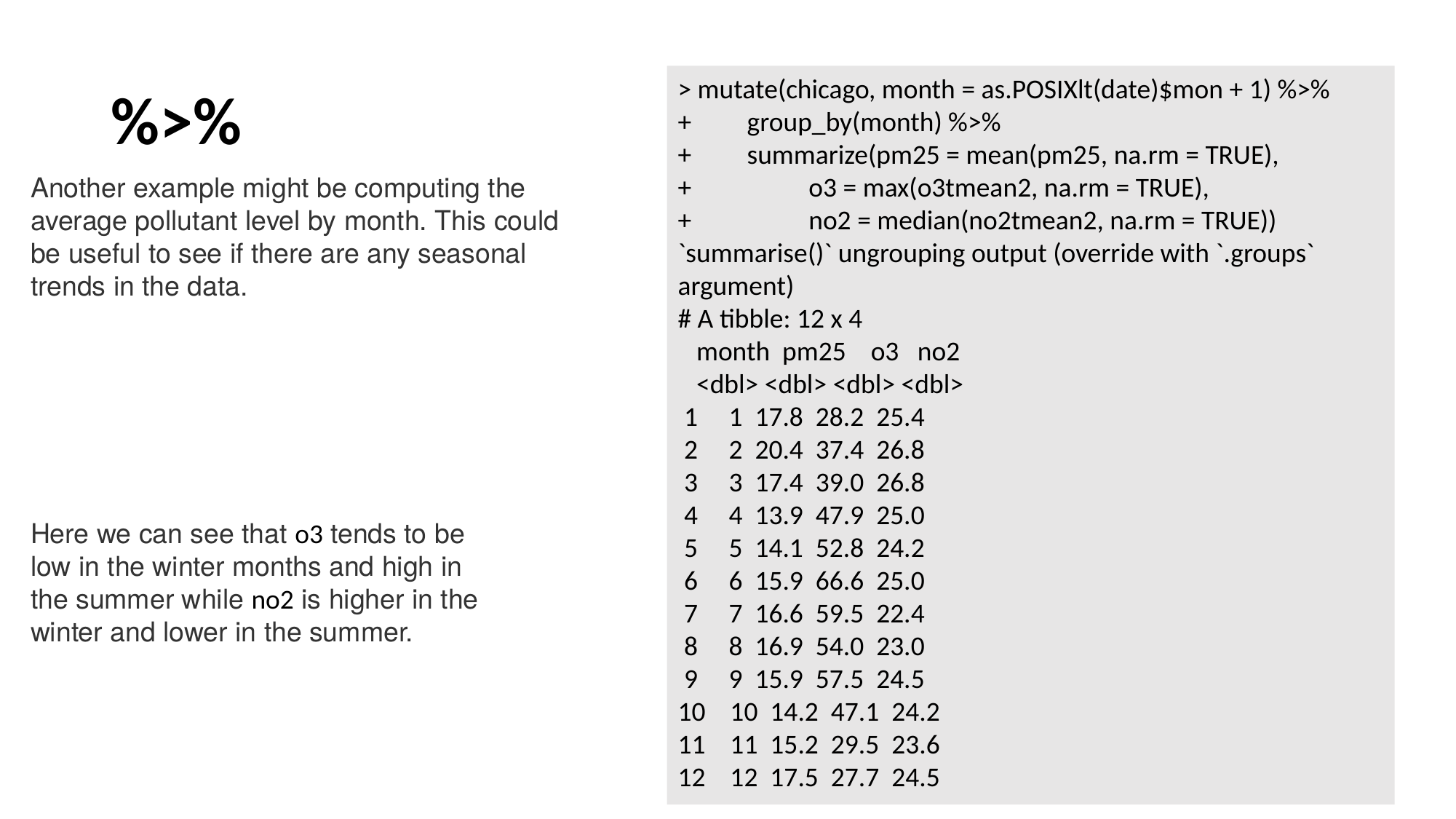

# %>%
> mutate(chicago, month = as.POSIXlt(date)$mon + 1) %>%
+         group_by(month) %>%
+         summarize(pm25 = mean(pm25, na.rm = TRUE),
+                   o3 = max(o3tmean2, na.rm = TRUE),
+                   no2 = median(no2tmean2, na.rm = TRUE))
`summarise()` ungrouping output (override with `.groups` argument)
# A tibble: 12 x 4
   month  pm25    o3   no2
   <dbl> <dbl> <dbl> <dbl>
 1     1  17.8  28.2  25.4
 2     2  20.4  37.4  26.8
 3     3  17.4  39.0  26.8
 4     4  13.9  47.9  25.0
 5     5  14.1  52.8  24.2
 6     6  15.9  66.6  25.0
 7     7  16.6  59.5  22.4
 8     8  16.9  54.0  23.0
 9     9  15.9  57.5  24.5
10    10  14.2  47.1  24.2
11    11  15.2  29.5  23.6
12    12  17.5  27.7  24.5
Another example might be computing the average pollutant level by month. This could be useful to see if there are any seasonal trends in the data.
Here we can see that o3 tends to be low in the winter months and high in the summer while no2 is higher in the winter and lower in the summer.